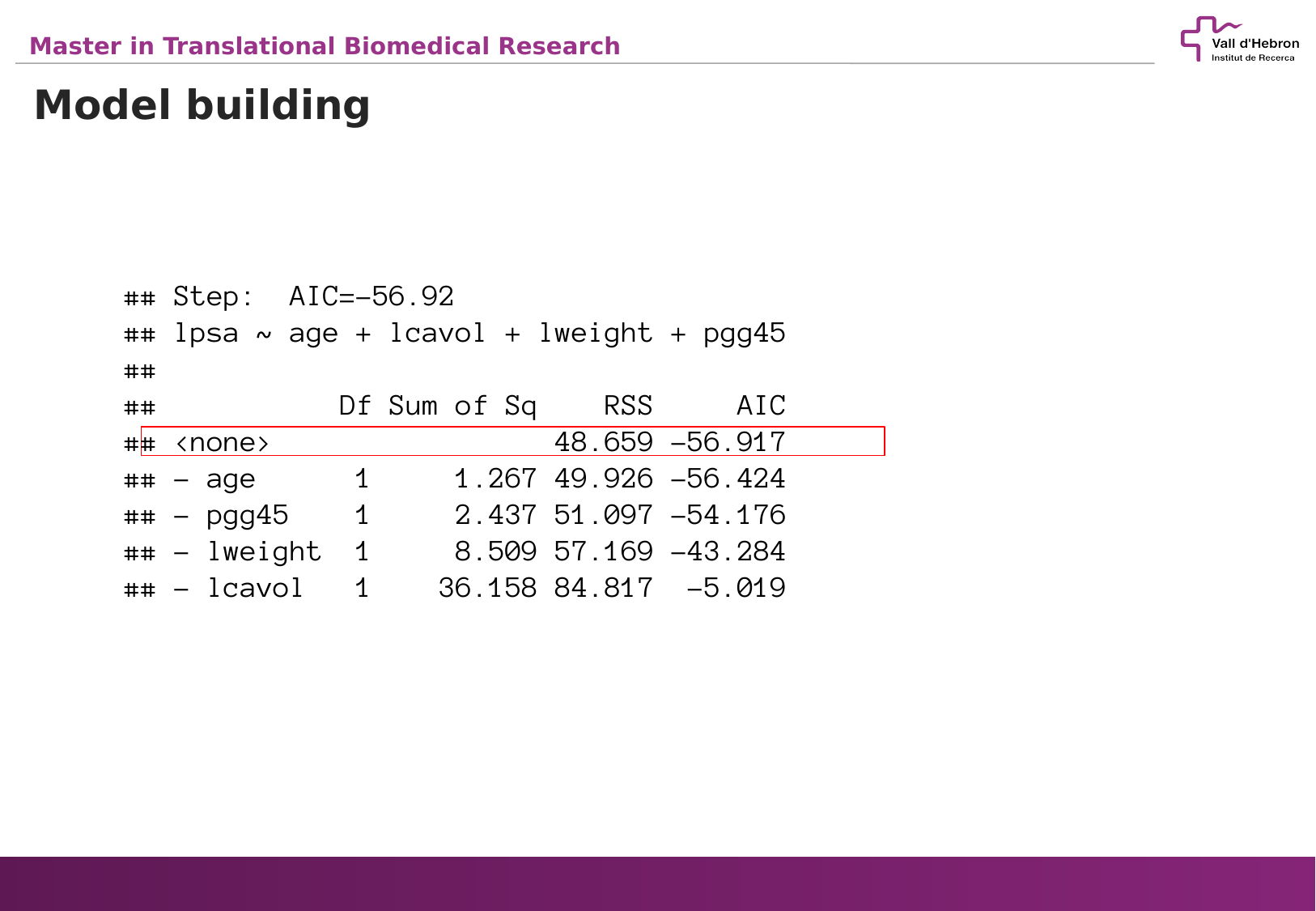

Model building

## Step:  AIC=-56.92 ## lpsa ~ age + lcavol + lweight + pgg45 ## ##           Df Sum of Sq    RSS     AIC ## <none>                 48.659 -56.917 ## - age      1     1.267 49.926 -56.424 ## - pgg45    1     2.437 51.097 -54.176 ## - lweight  1     8.509 57.169 -43.284 ## - lcavol   1    36.158 84.817  -5.019